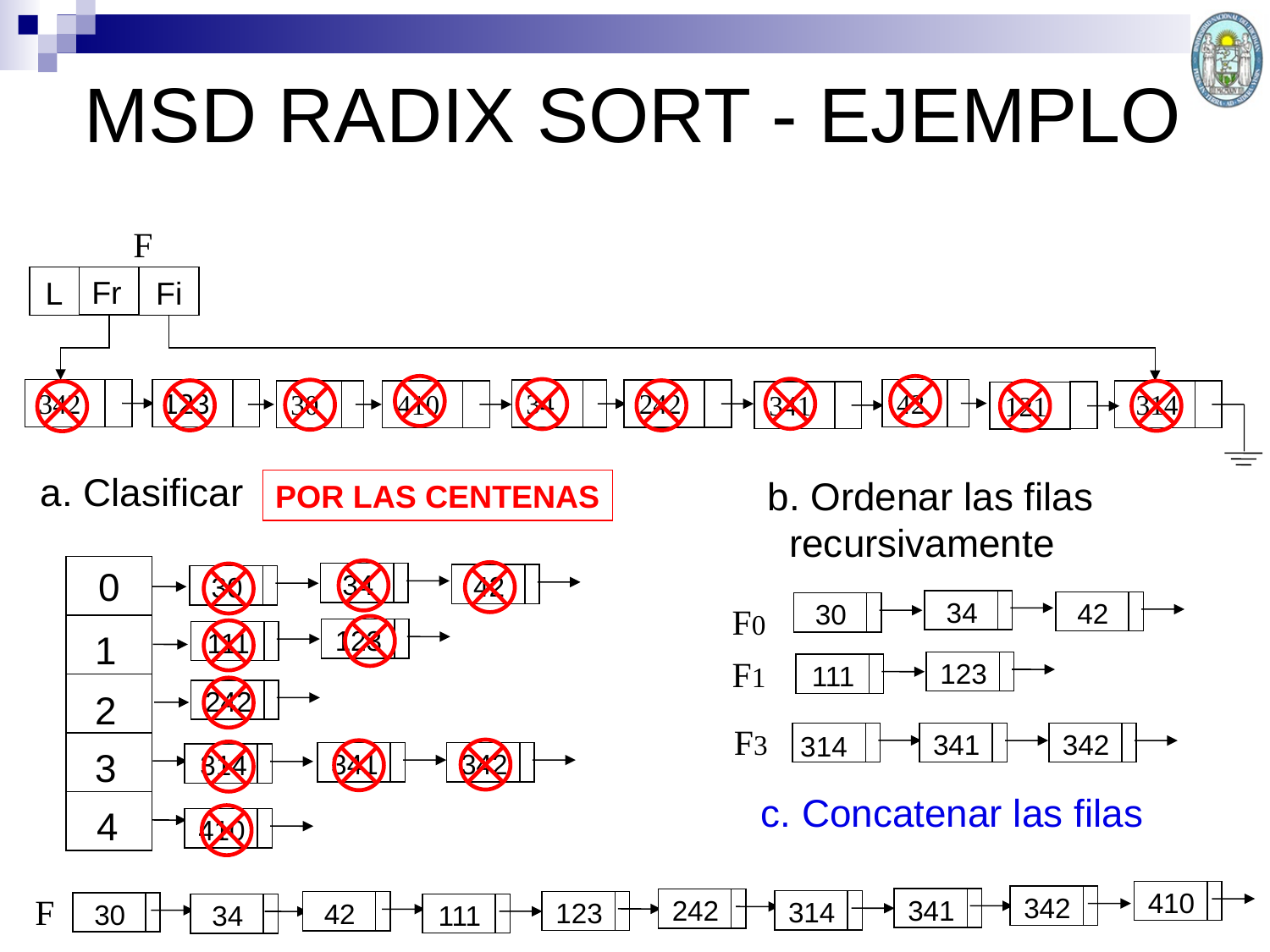

# MSD RADIX SORT - EJEMPLO
F

Fr
L
Fi

342
 123

42

34

242

30

410

314

341

121

a. Clasificar
b. Ordenar las filas
  recursivamente
POR LAS CENTENAS
0

1

2

3

4

34

42

30

34

42

30

F0

123

111

F1
123

111

242

F3
341

342

314

341

342

314

c. Concatenar las filas

410

410

F
342

341

242

314

123

42

30

34

111